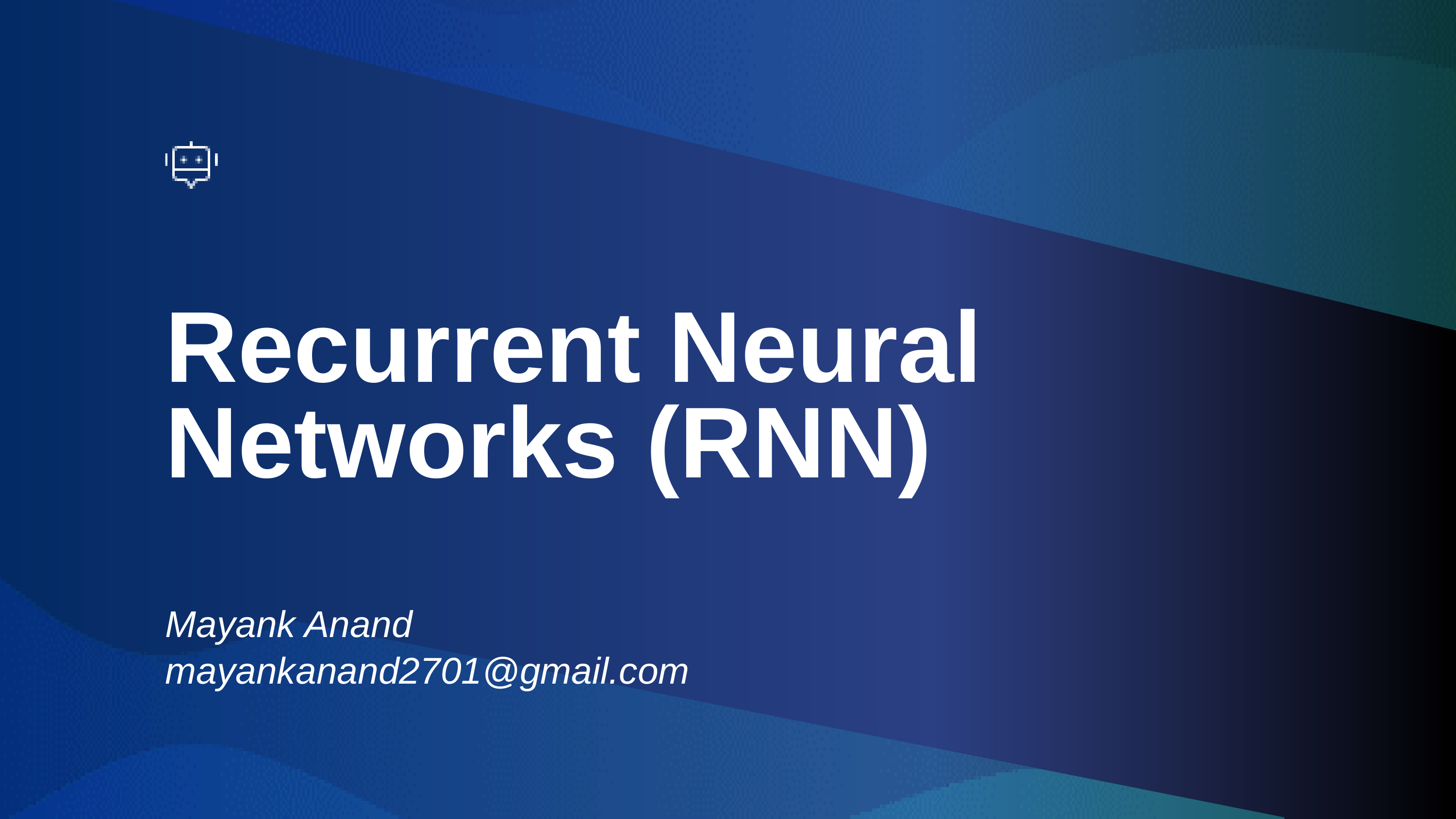

Recurrent Neural Networks (RNN)
Mayank Anand
mayankanand2701@gmail.com